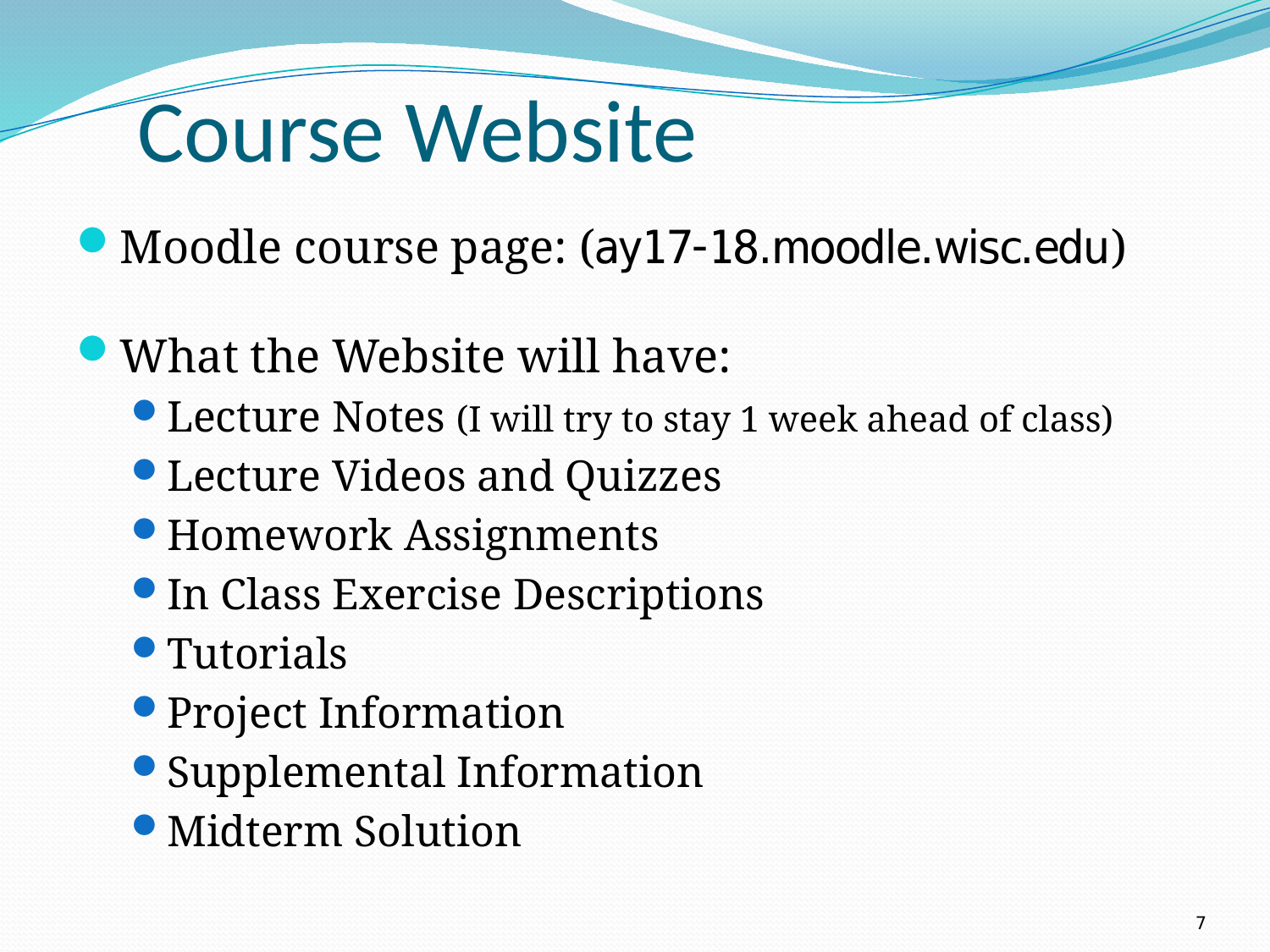

# Course Website
Moodle course page: (ay17-18.moodle.wisc.edu)

What the Website will have:
Lecture Notes (I will try to stay 1 week ahead of class)
Lecture Videos and Quizzes
Homework Assignments
In Class Exercise Descriptions
Tutorials
Project Information
Supplemental Information
Midterm Solution
7